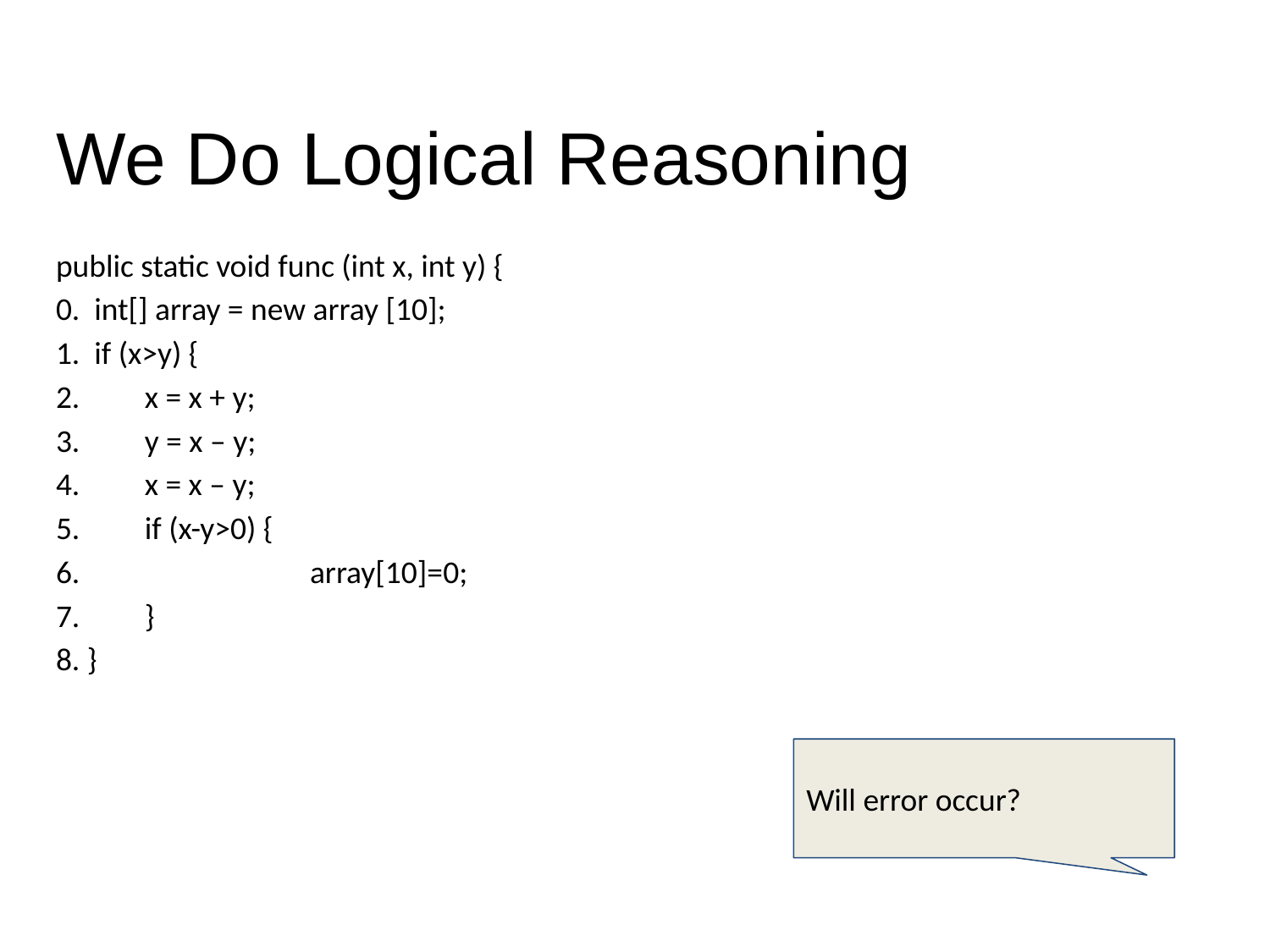

# We Do Logical Reasoning
public static void func (int x, int y) {
0.  int[] array = new array [10];
1.  if (x>y) {
2.         x = x + y;
3.         y = x – y;
4.         x = x – y;
5.         if (x-y>0) {
6.  		array[10]=0;
7.         }
8. }

Will error occur?